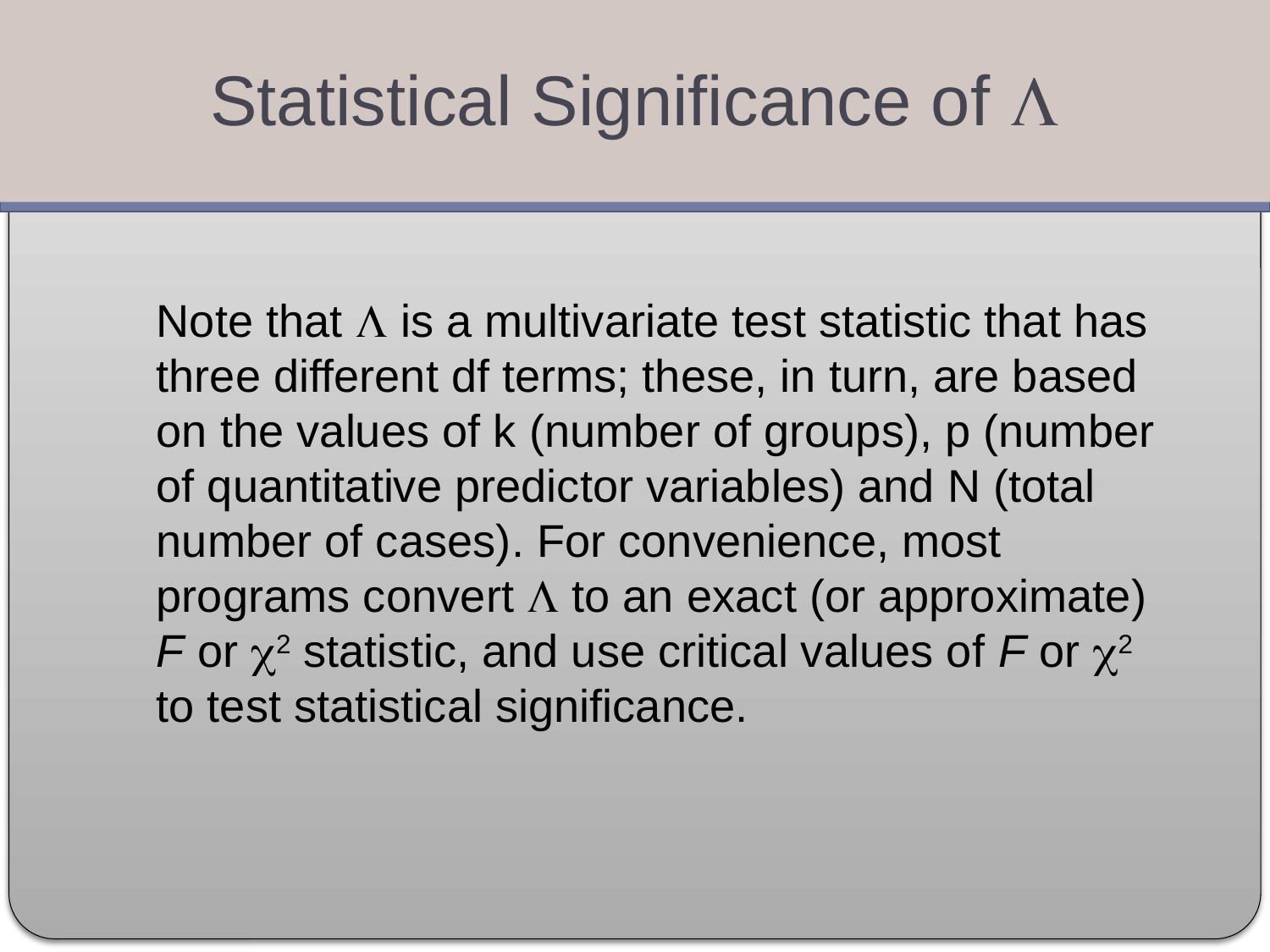

Statistical Significance of Λ
#

   Note that Λ is a multivariate test statistic that has three different df terms; these, in turn, are based on the values of k (number of groups), p (number of quantitative predictor variables) and N (total number of cases). For convenience, most programs convert Λ to an exact (or approximate) F or χ2 statistic, and use critical values of F or χ2 to test statistical significance.